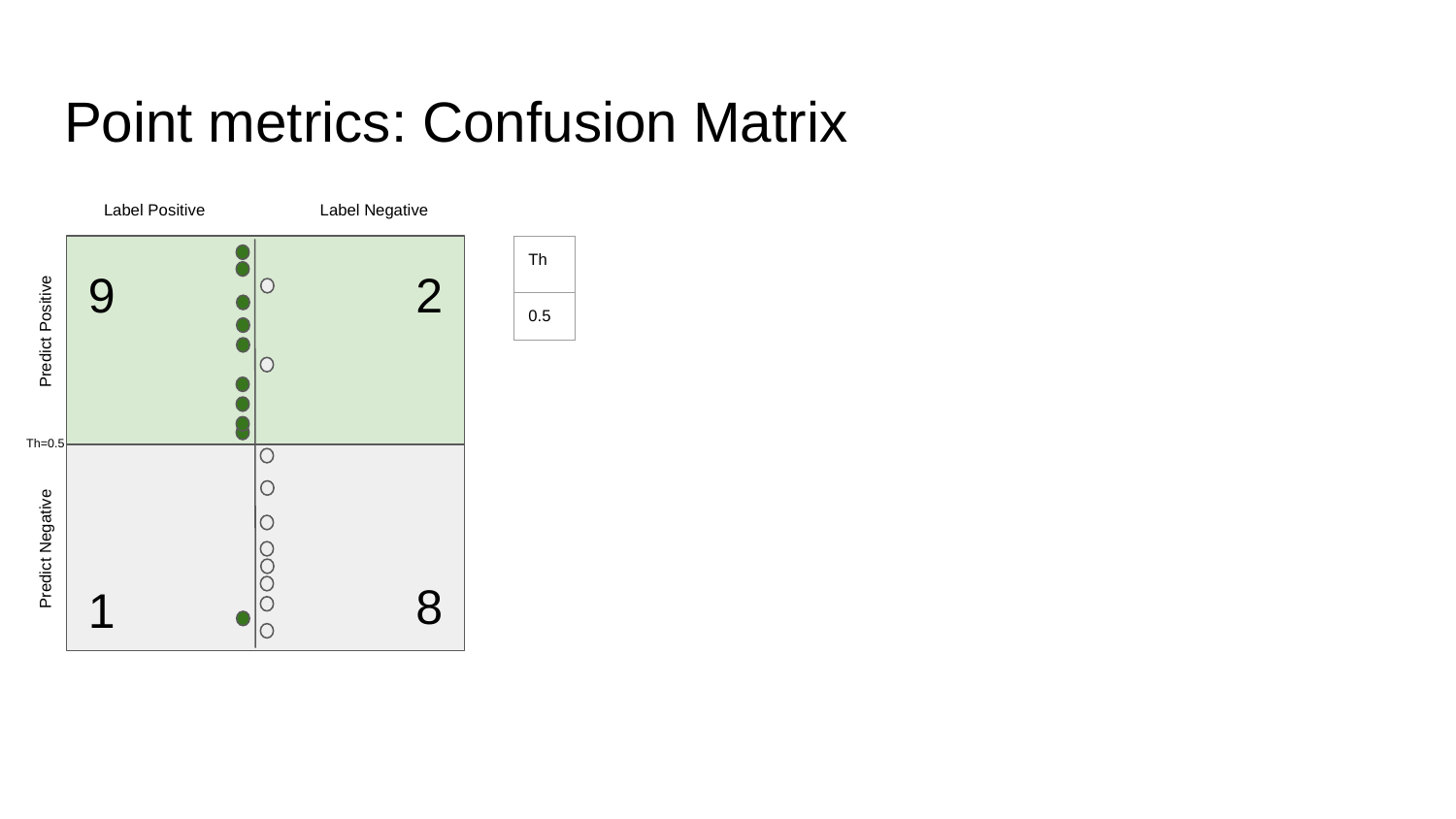

# Point metrics: Confusion Matrix
     Label Positive                         Label Negative

| Th |
| --- |
| 0.5 |

9
2

Th=0.5

    Predict Negative                      Predict Positive

8
1